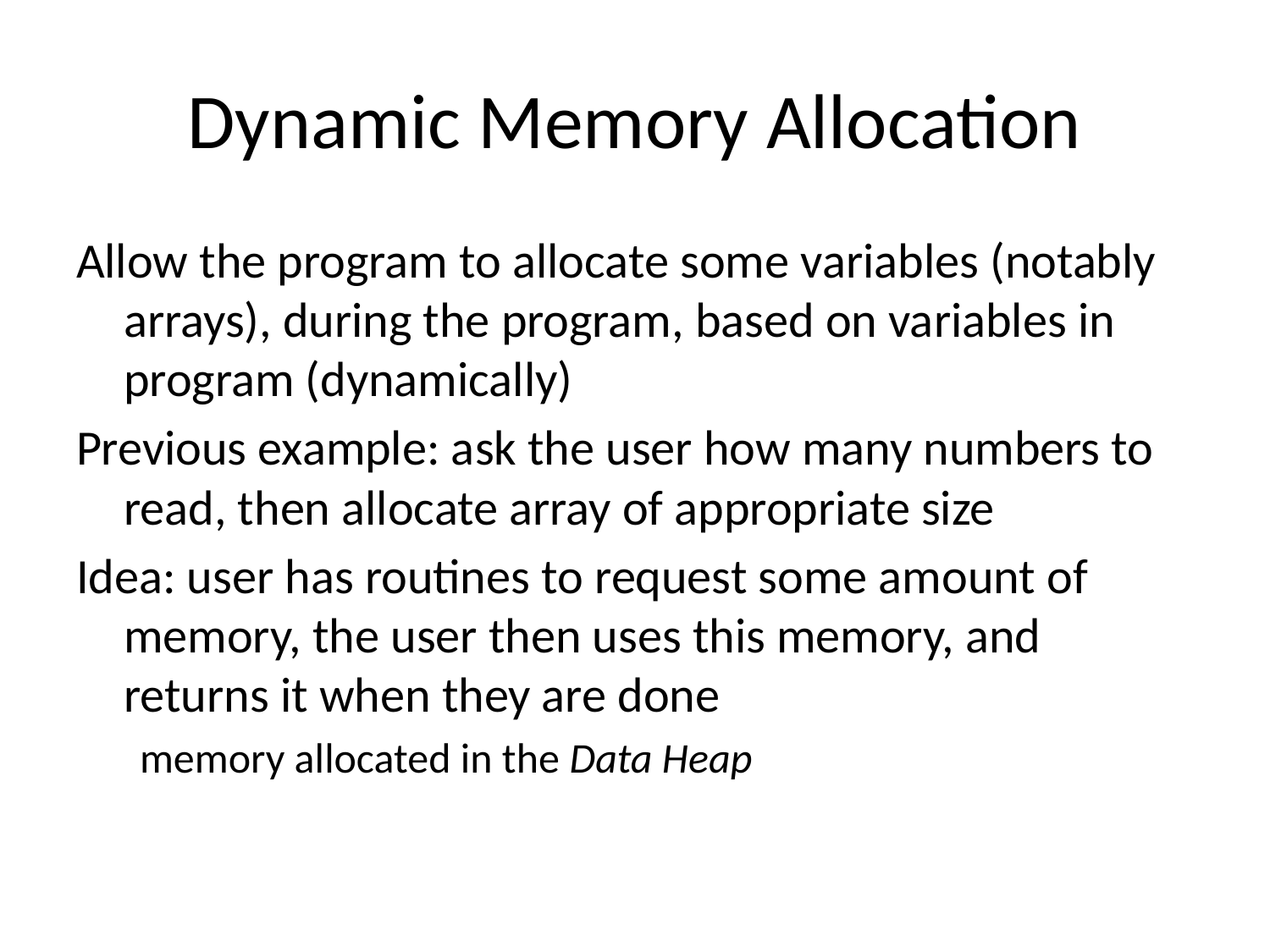

# Dynamic Memory Allocation
Allow the program to allocate some variables (notably arrays), during the program, based on variables in program (dynamically)
Previous example: ask the user how many numbers to read, then allocate array of appropriate size
Idea: user has routines to request some amount of memory, the user then uses this memory, and returns it when they are done
memory allocated in the Data Heap